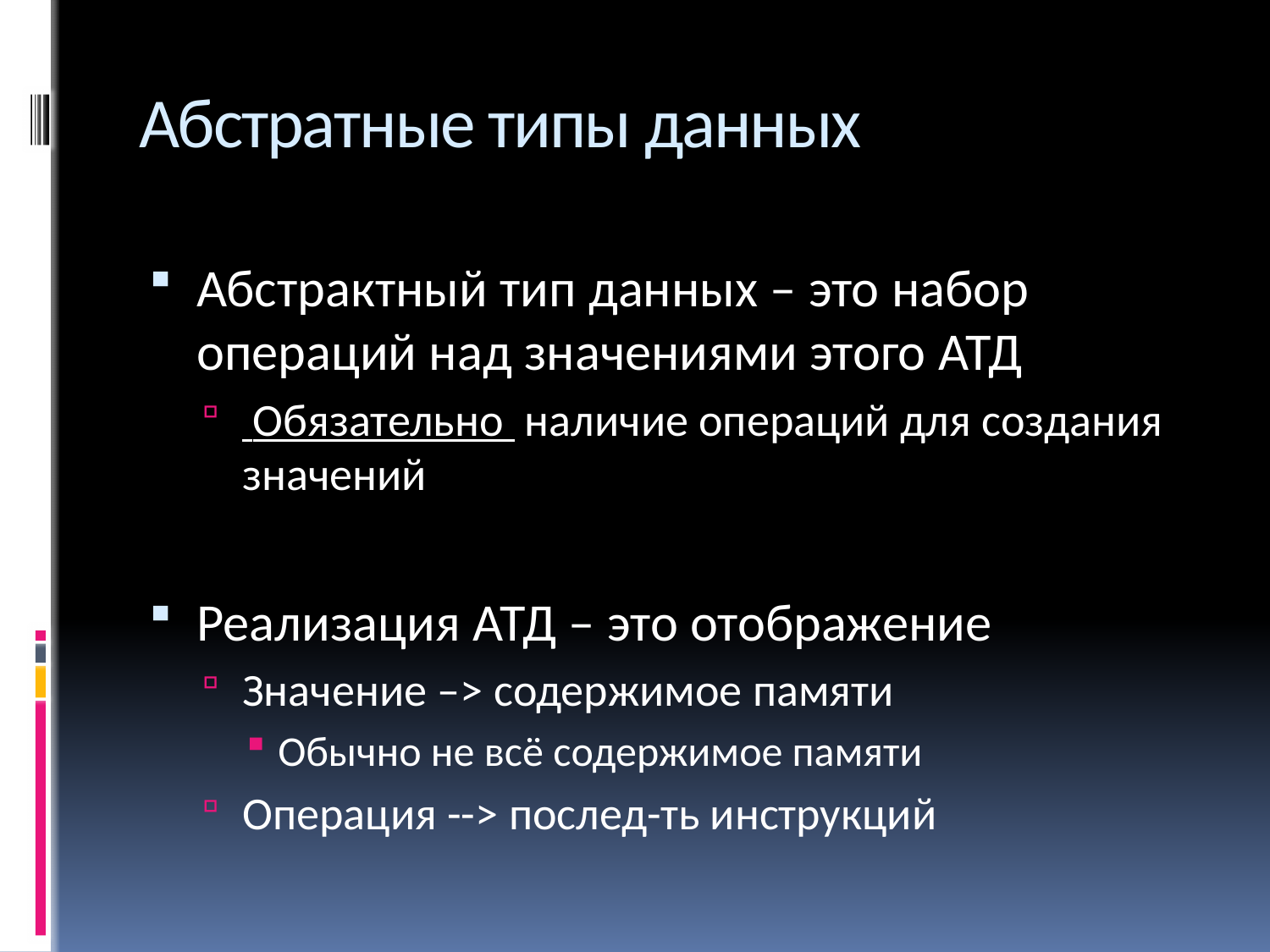

# Абстратные типы данных
Абстрактный тип данных – это набор операций над значениями этого АТД
 Обязательно  наличие операций для создания значений

Реализация АТД – это отображение
Значение –> содержимое памяти
Обычно не всё содержимое памяти
Операция --> послед-ть инструкций